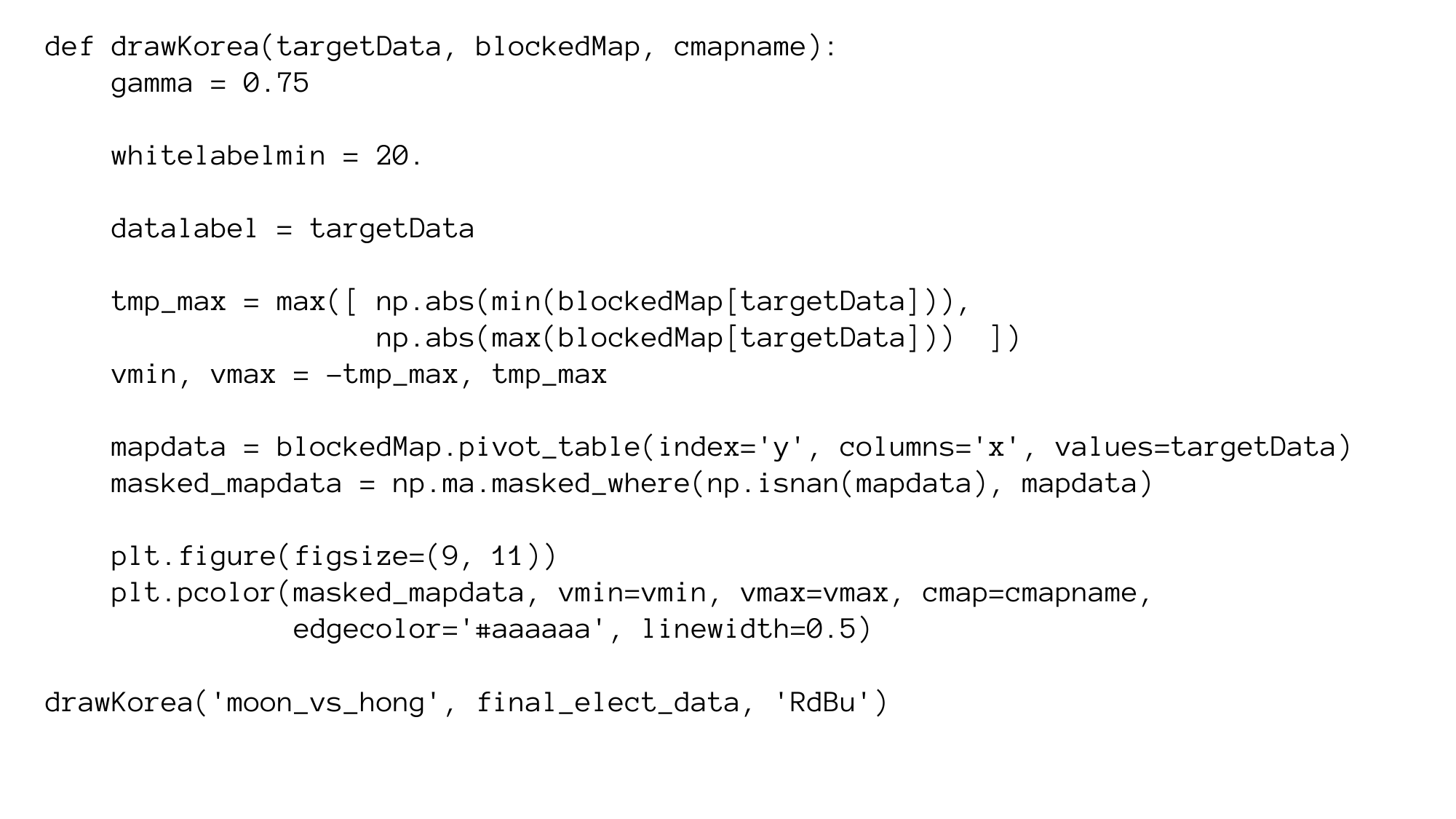

def drawKorea(targetData, blockedMap, cmapname):
    gamma = 0.75

    whitelabelmin = 20.

    datalabel = targetData

    tmp_max = max([ np.abs(min(blockedMap[targetData])),
                    np.abs(max(blockedMap[targetData]))  ])
    vmin, vmax = -tmp_max, tmp_max

    mapdata = blockedMap.pivot_table(index='y', columns='x', values=targetData)
    masked_mapdata = np.ma.masked_where(np.isnan(mapdata), mapdata)

    plt.figure(figsize=(9, 11))
    plt.pcolor(masked_mapdata, vmin=vmin, vmax=vmax, cmap=cmapname,
               edgecolor='#aaaaaa', linewidth=0.5)

drawKorea('moon_vs_hong', final_elect_data, 'RdBu')